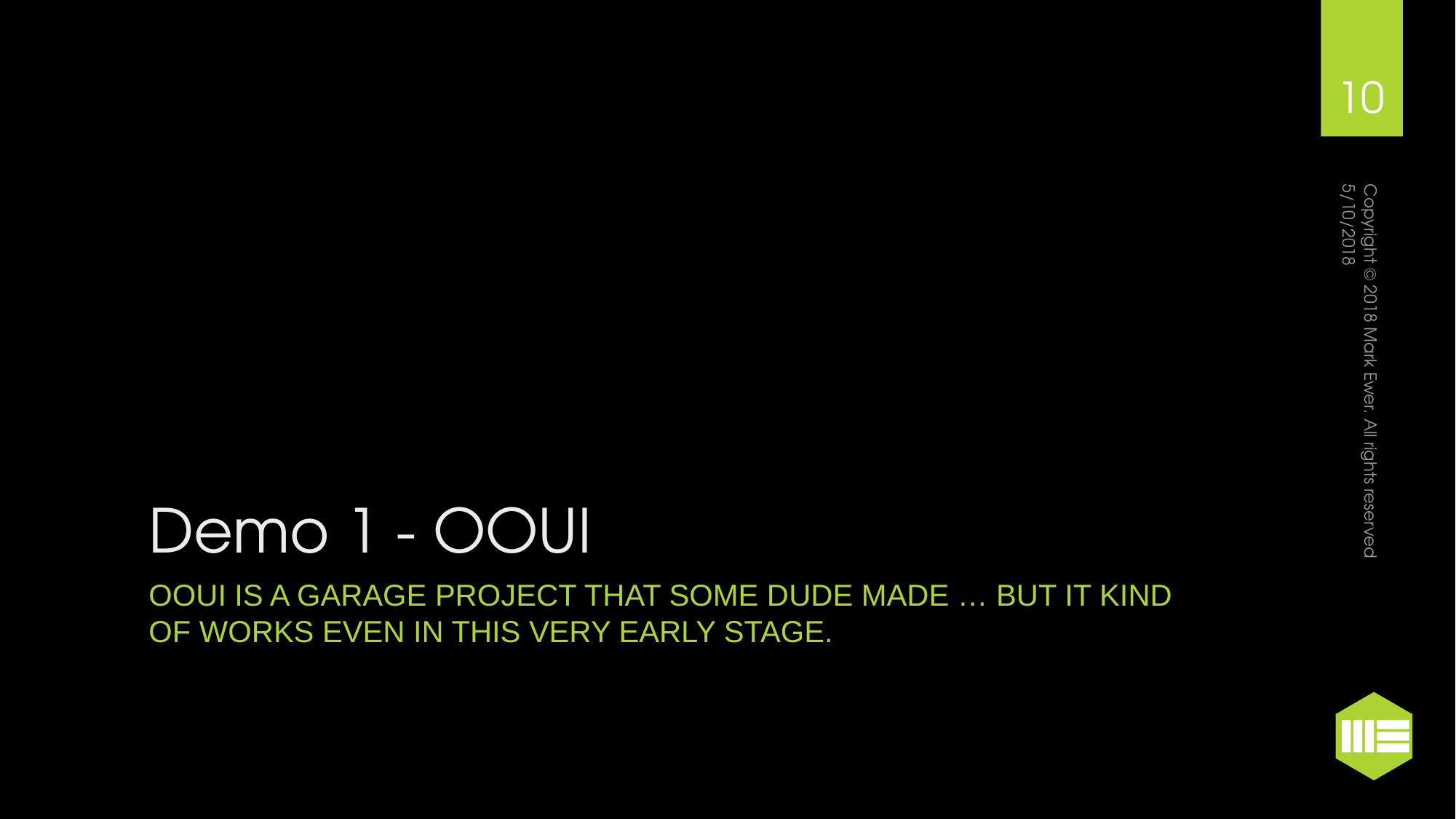

10
5/10/2018
# Demo 1 - OOUI
Copyright © 2018 Mark Ewer. All rights reserved
Ooui is a garage project that some dude made … but it kind of works even in this very early stage.